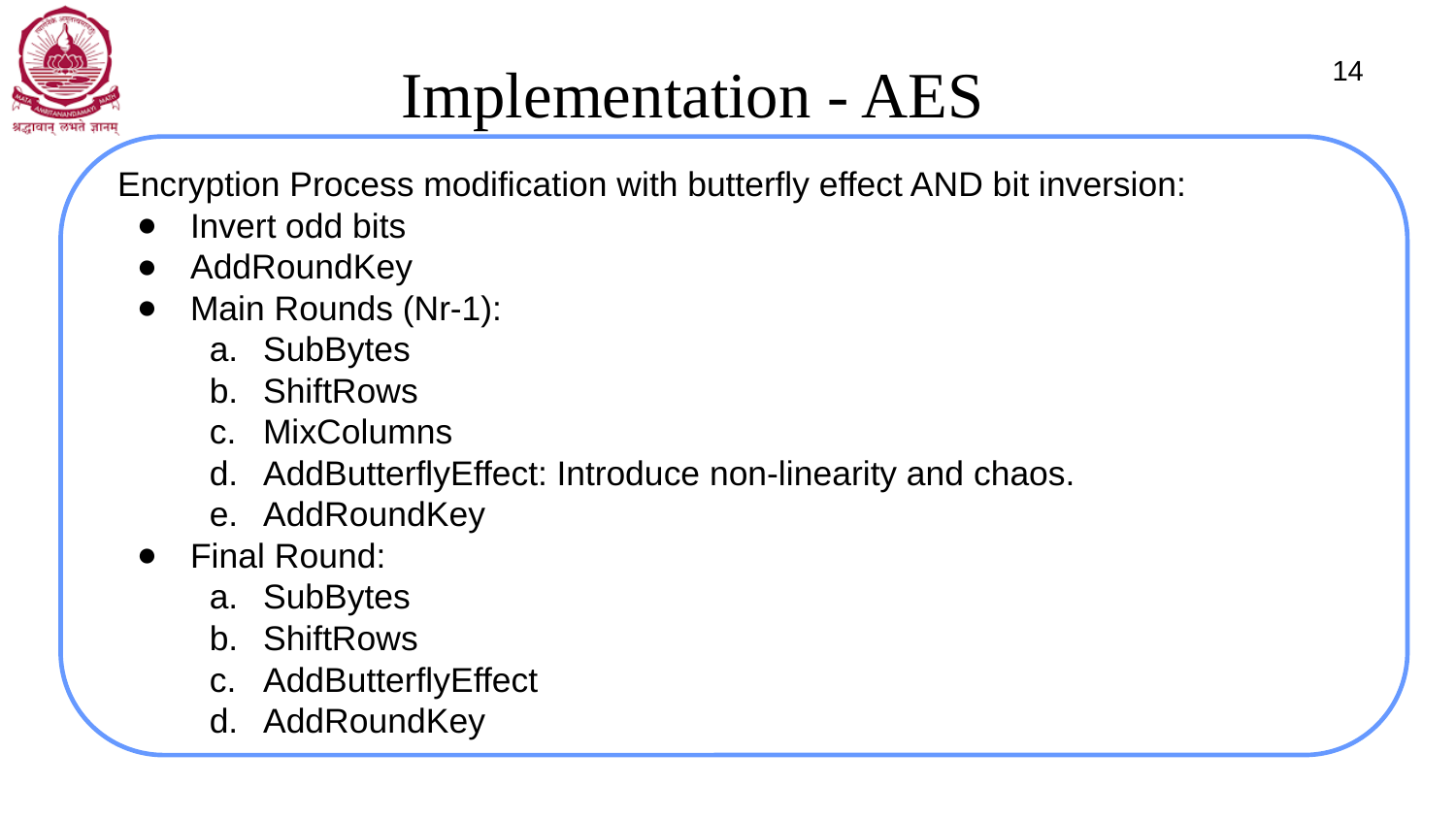

Implementation - AES
14
Encryption Process modification with butterfly effect AND bit inversion:
Invert odd bits
AddRoundKey
Main Rounds (Nr-1):
SubBytes
ShiftRows
MixColumns
AddButterflyEffect: Introduce non-linearity and chaos.
AddRoundKey
Final Round:
SubBytes
ShiftRows
AddButterflyEffect
AddRoundKey